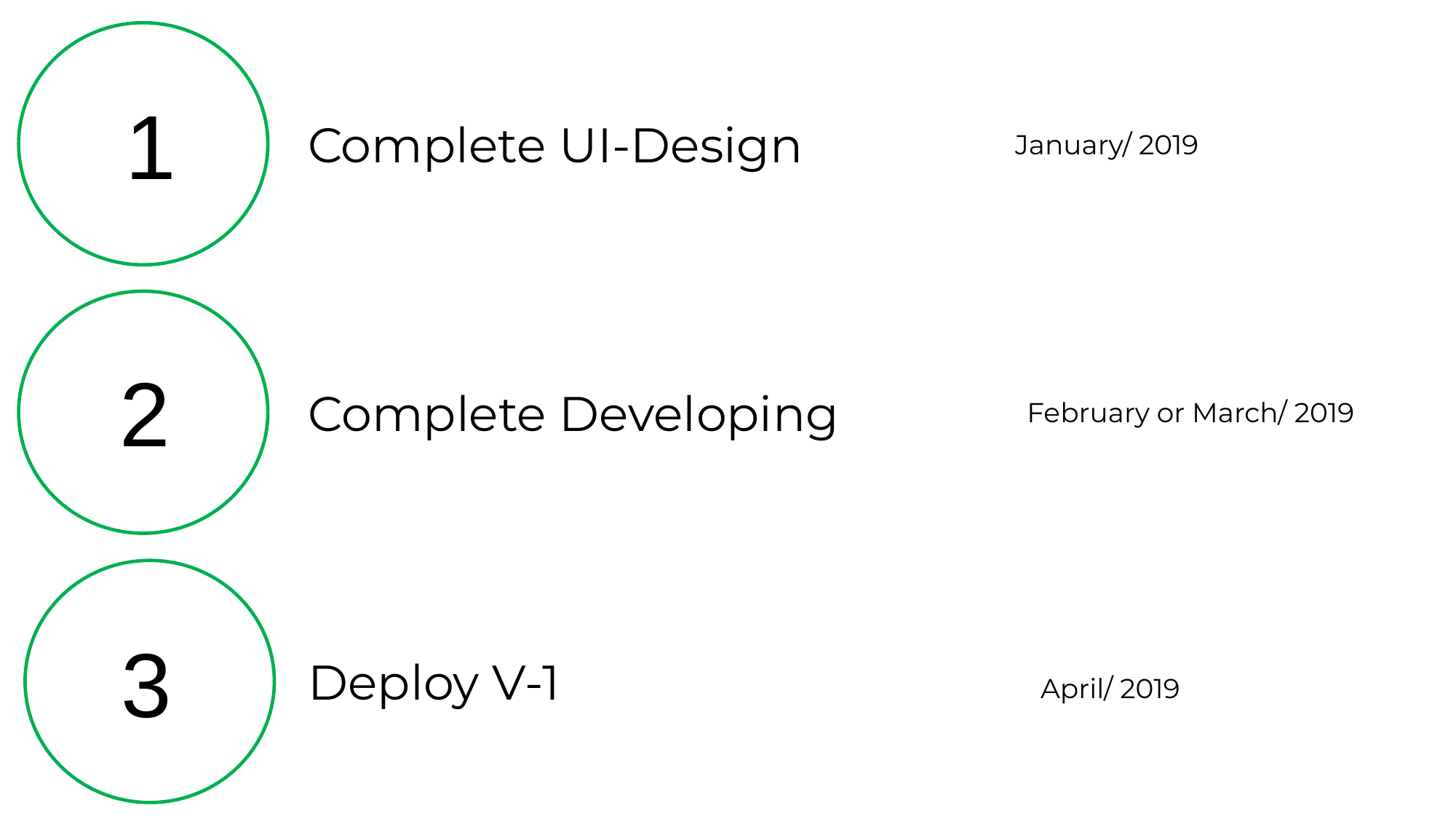

1
Complete UI-Design
January/ 2019

2
Complete Developing
February or March/ 2019

3
Deploy V-1
April/ 2019